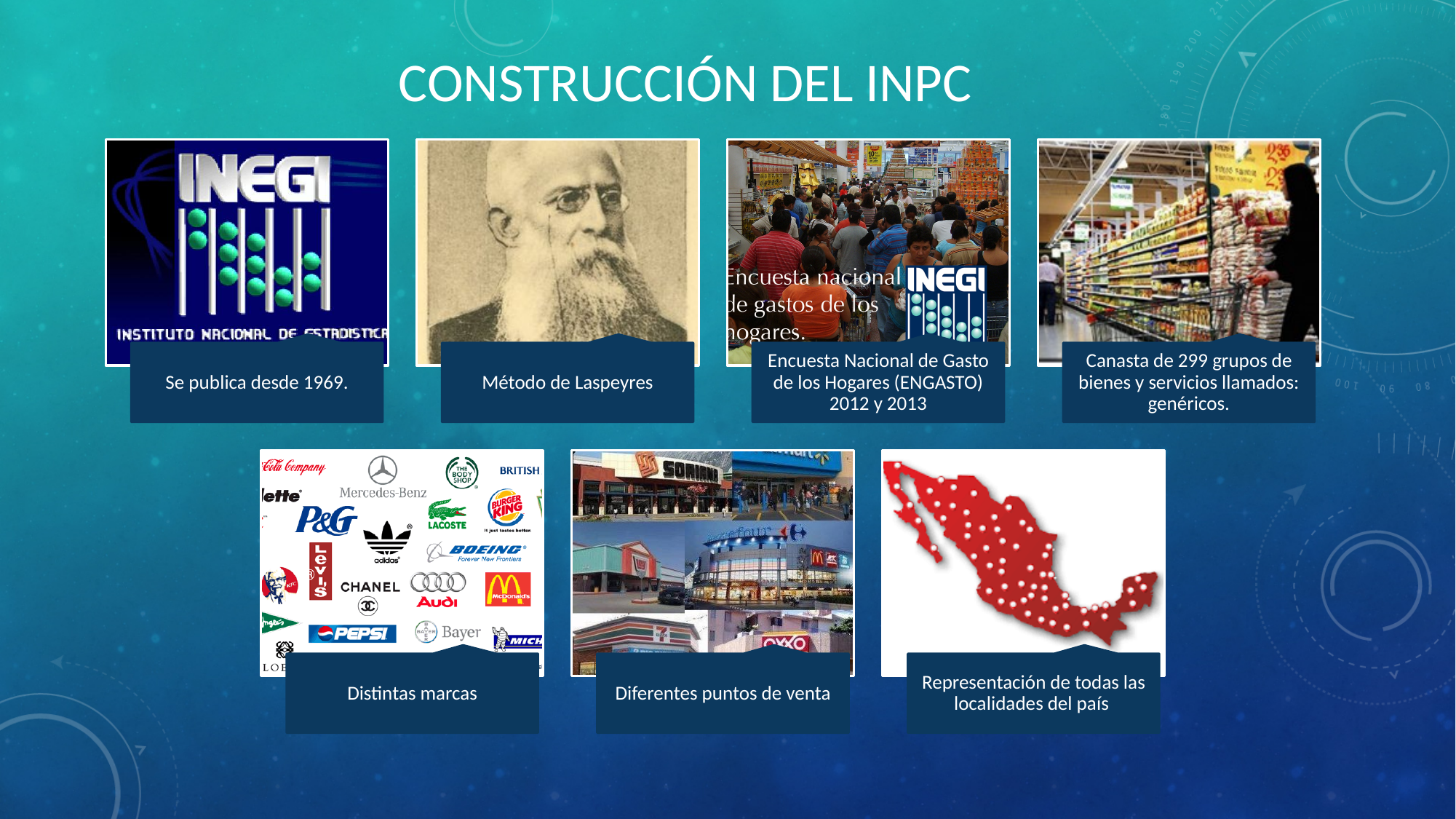

# Construcción del inpc
Se publica desde 1969.
Método de Laspeyres
Encuesta Nacional de Gasto de los Hogares (ENGASTO) 2012 y 2013
Canasta de 299 grupos de bienes y servicios llamados: genéricos.
Distintas marcas
Diferentes puntos de venta
Representación de todas las localidades del país